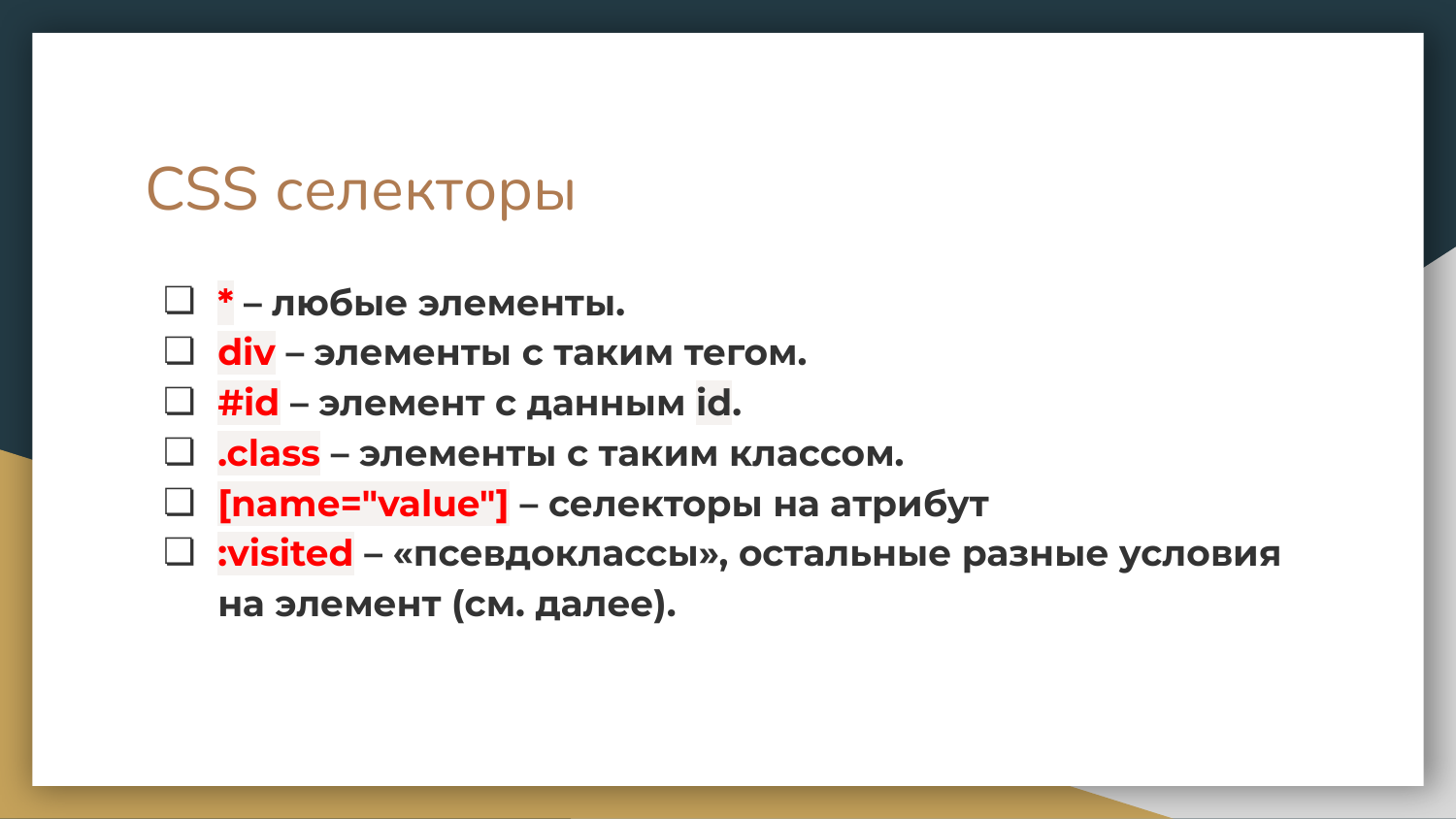

# CSS селекторы
* – любые элементы.
div – элементы с таким тегом.
#id – элемент с данным id.
.class – элементы с таким классом.
[name="value"] – селекторы на атрибут
:visited – «псевдоклассы», остальные разные условия на элемент (см. далее).